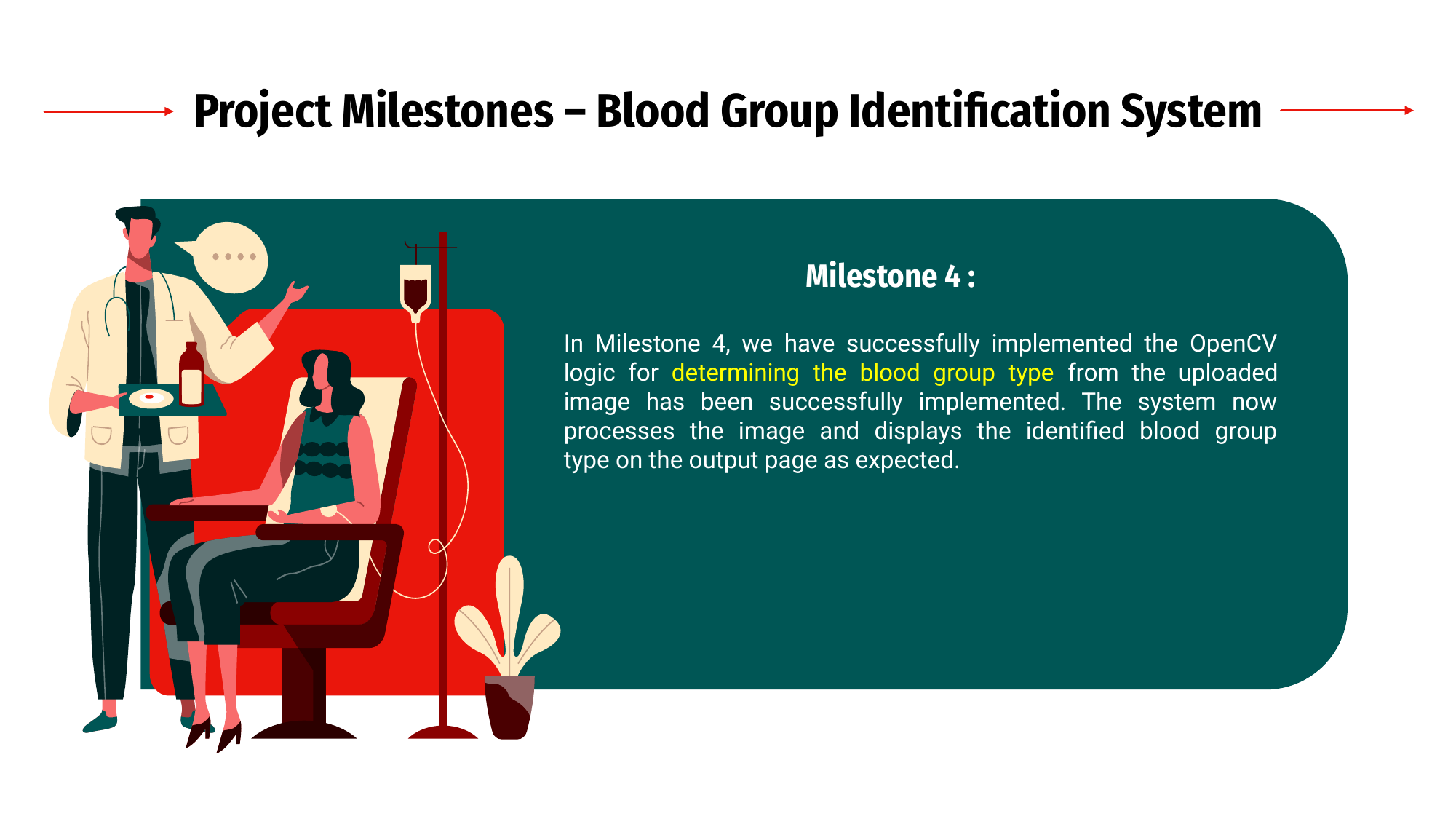

# Project Milestones – Blood Group Identification System

Milestone 4 :
In Milestone 4, we have successfully implemented the OpenCV logic for determining the blood group type from the uploaded image has been successfully implemented. The system now processes the image and displays the identified blood group type on the output page as expected.